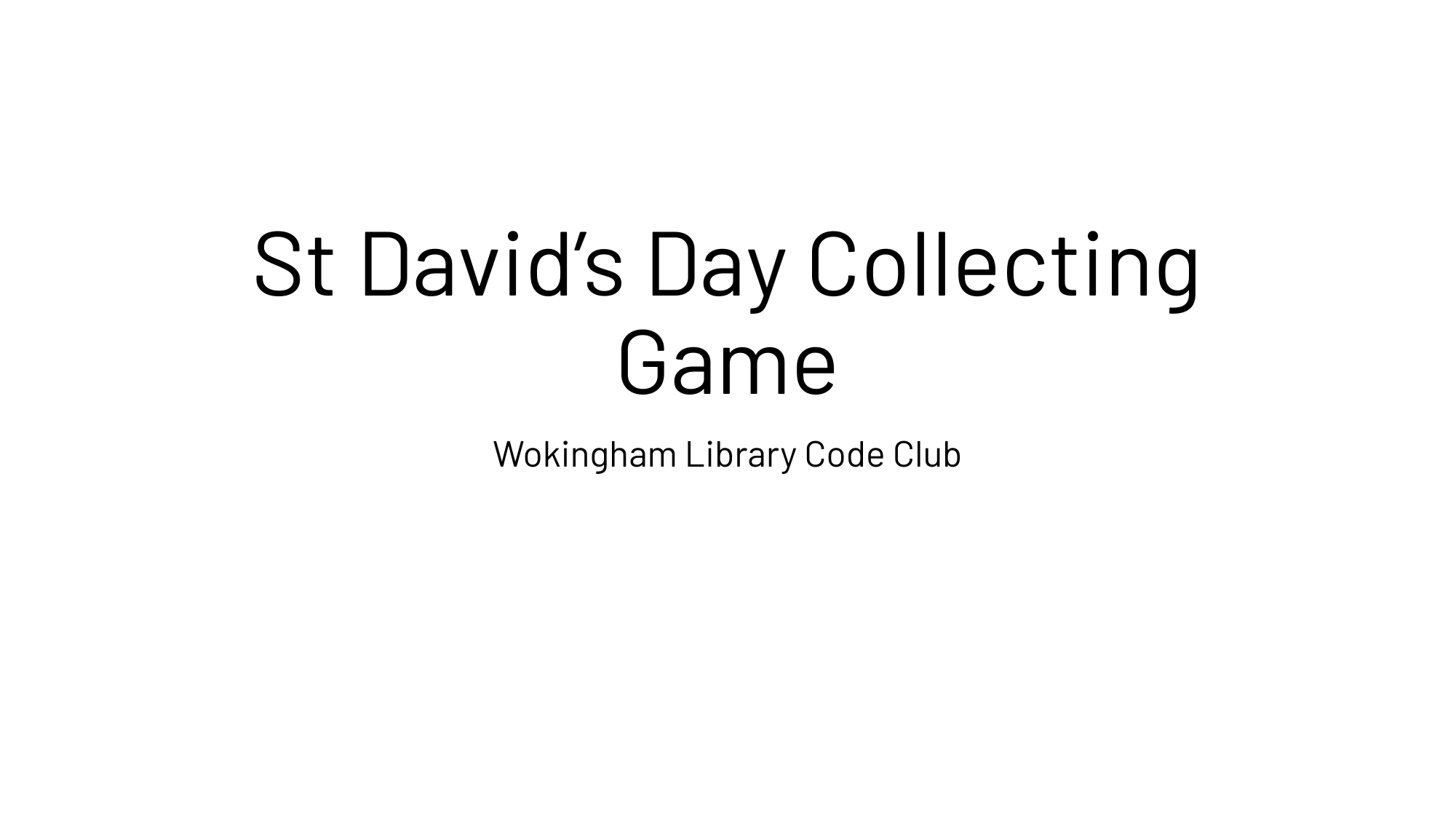

# St David’s Day Collecting Game
Wokingham Library Code Club